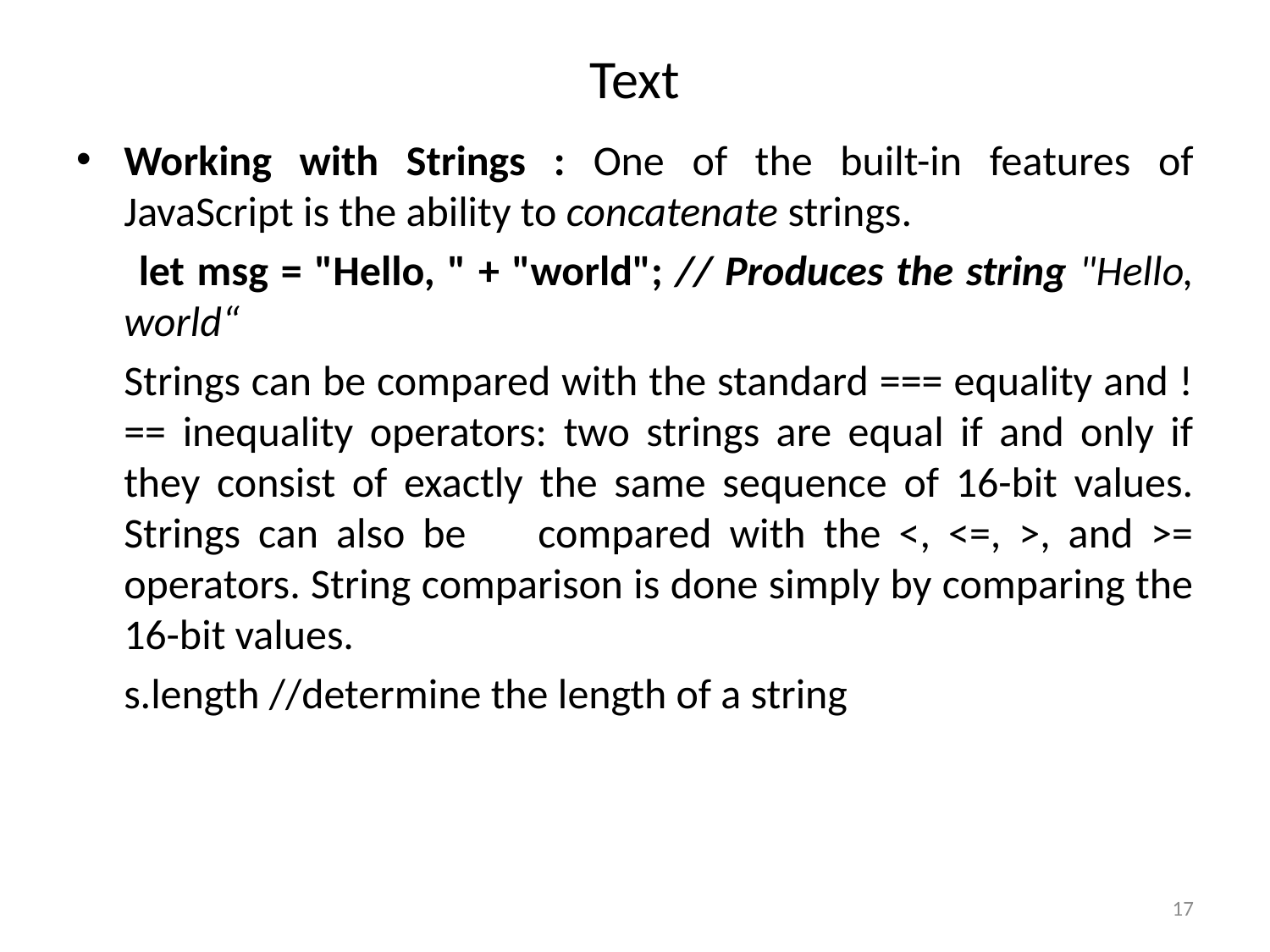

# Text
Working with Strings : One of the built-in features of JavaScript is the ability to concatenate strings.
     let msg = "Hello, " + "world"; // Produces the string "Hello, world“
	Strings can be compared with the standard === equality and !== inequality operators: two strings are equal if and only if they consist of exactly the same sequence of 16-bit values. Strings can also be 	compared with the <, <=, >, and >= operators. String comparison is done simply by comparing the 16-bit values.
	s.length //determine the length of a string

17